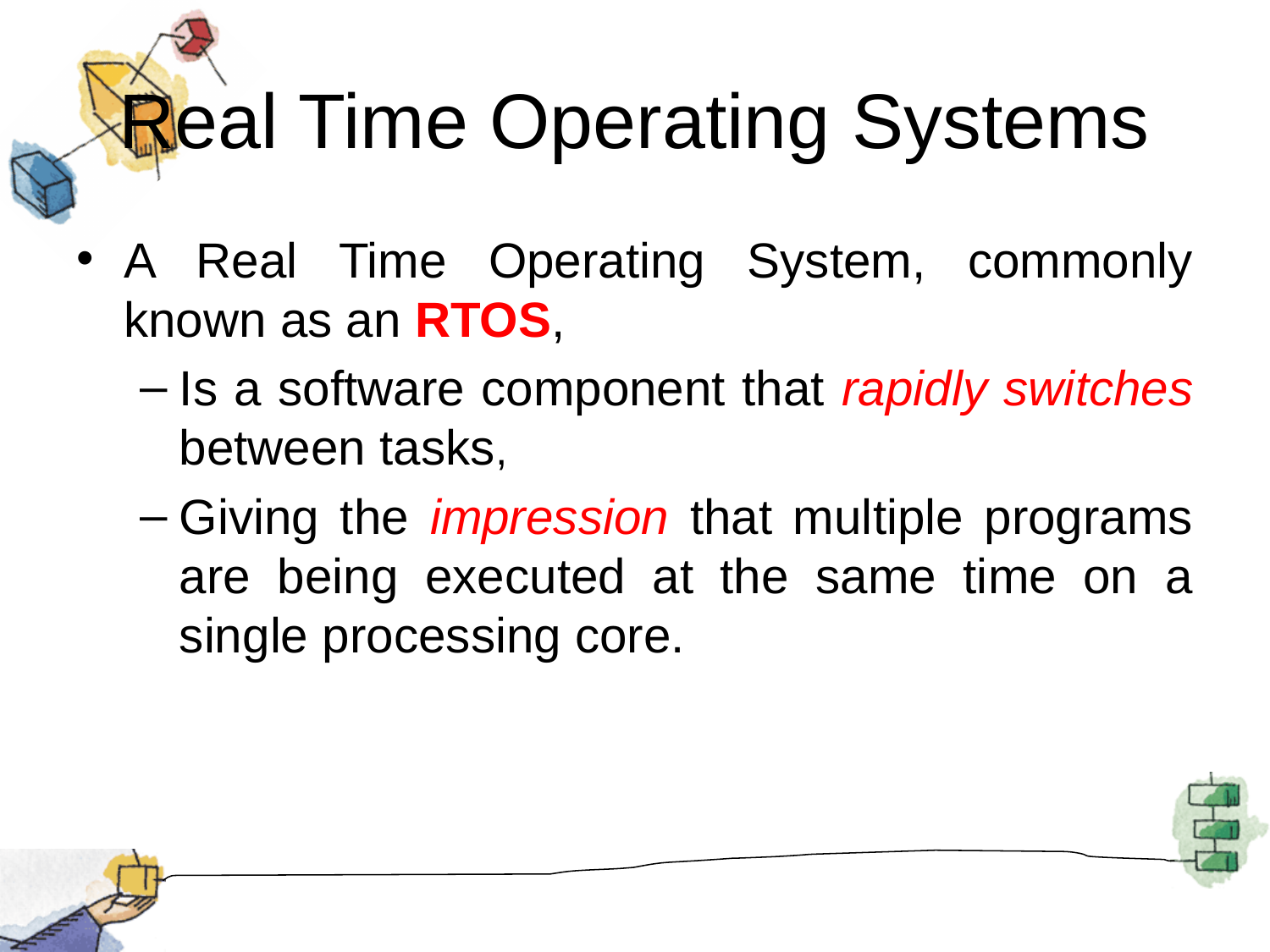

# Real Time Operating Systems
A Real Time Operating System, commonly known as an RTOS,
Is a software component that rapidly switches between tasks,
Giving the impression that multiple programs are being executed at the same time on a single processing core.